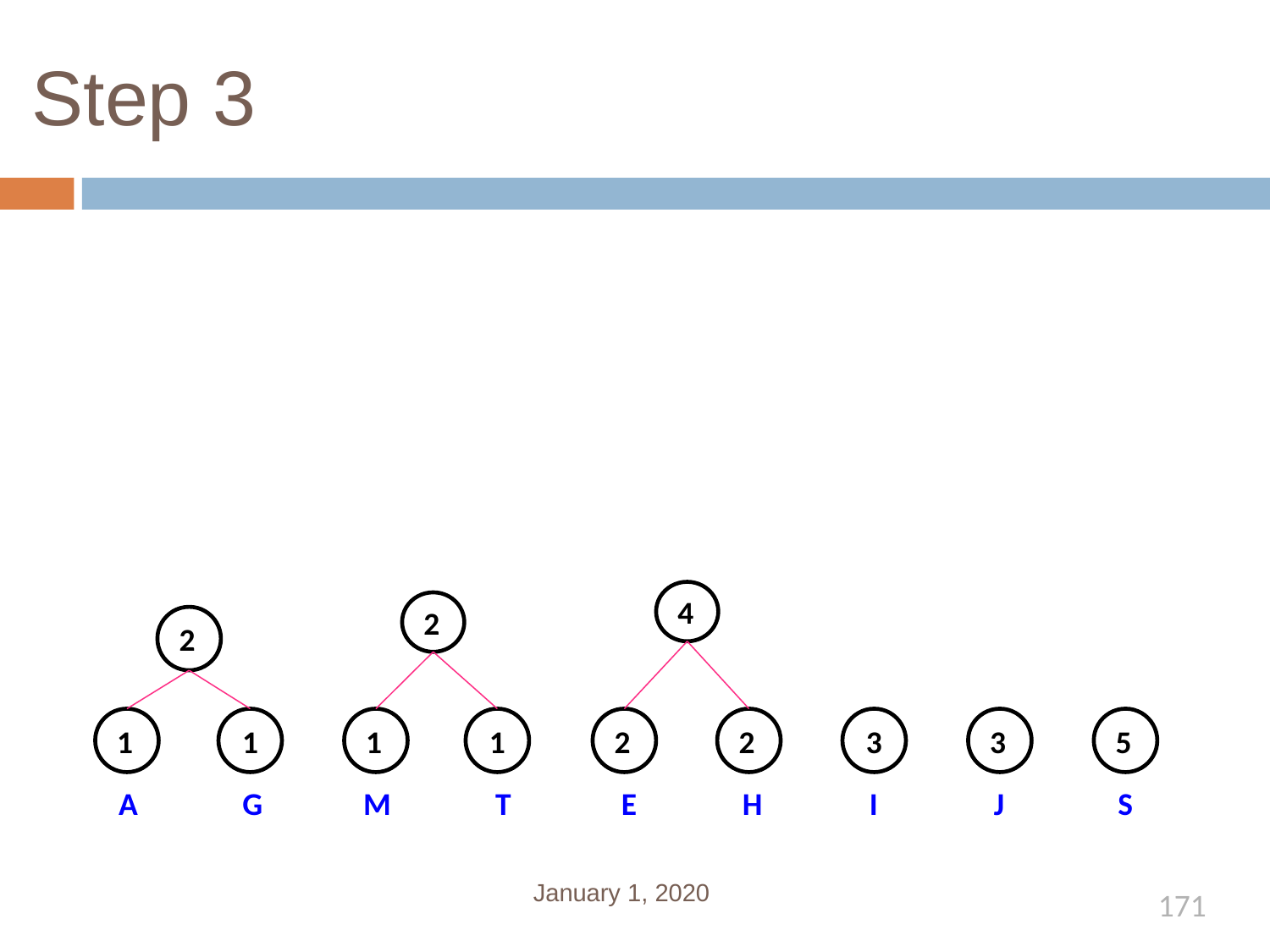

# Step 3
4
2
2
1
1
1
1
2
2
3
3
5
A
G
M
T
E
H
I
J
S
January 1, 2020
171